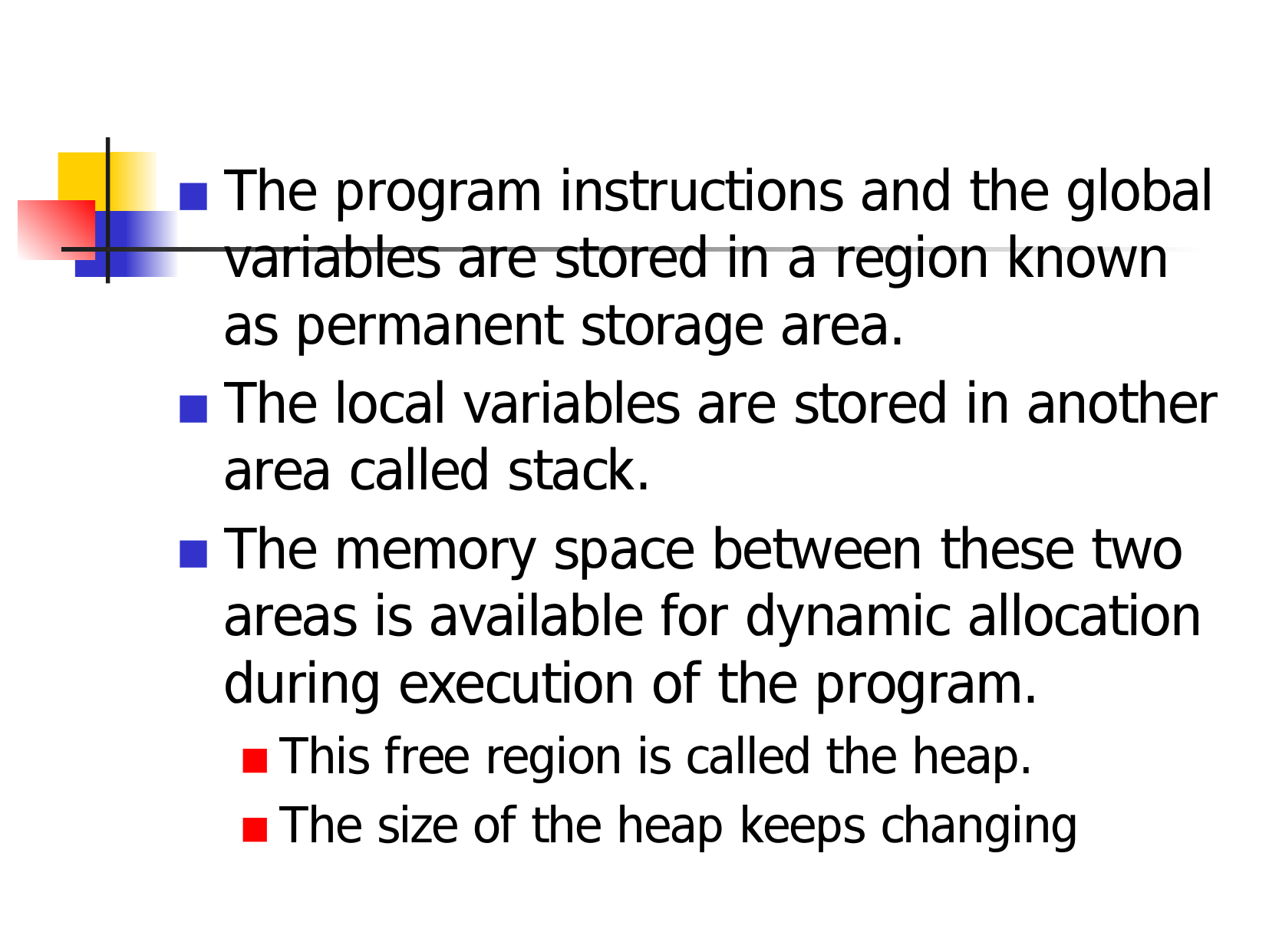

The program instructions and the global variables are stored in a region known as permanent storage area.
The local variables are stored in another area called stack.
The memory space between these two areas is available for dynamic allocation during execution of the program.
This free region is called the heap.
The size of the heap keeps changing